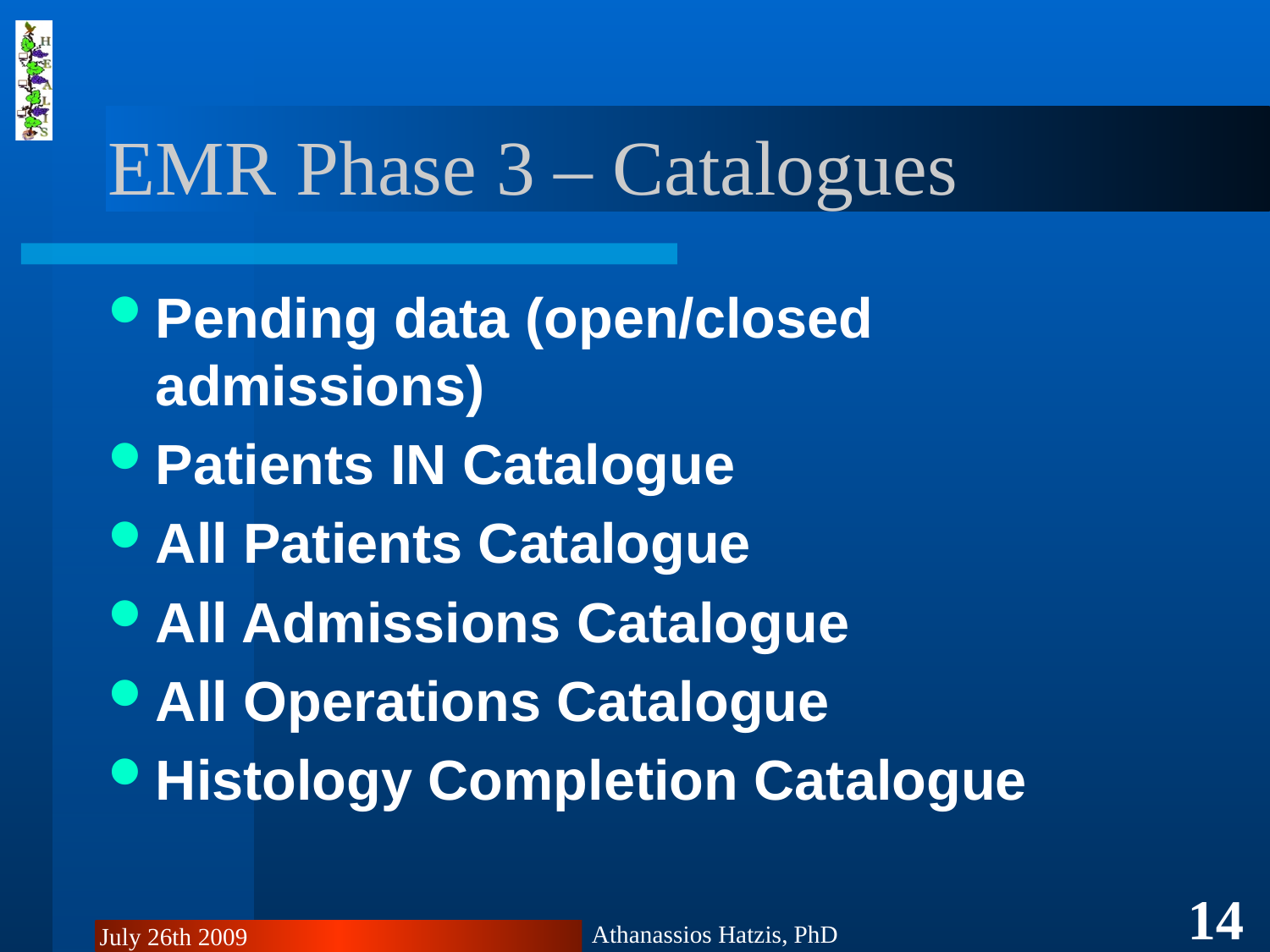

# EMR Phase 3 – Catalogues
Pending data (open/closed admissions)
Patients IN Catalogue
All Patients Catalogue
All Admissions Catalogue
All Operations Catalogue
Histology Completion Catalogue
14
Athanassios Hatzis, PhD
July 26th 2009